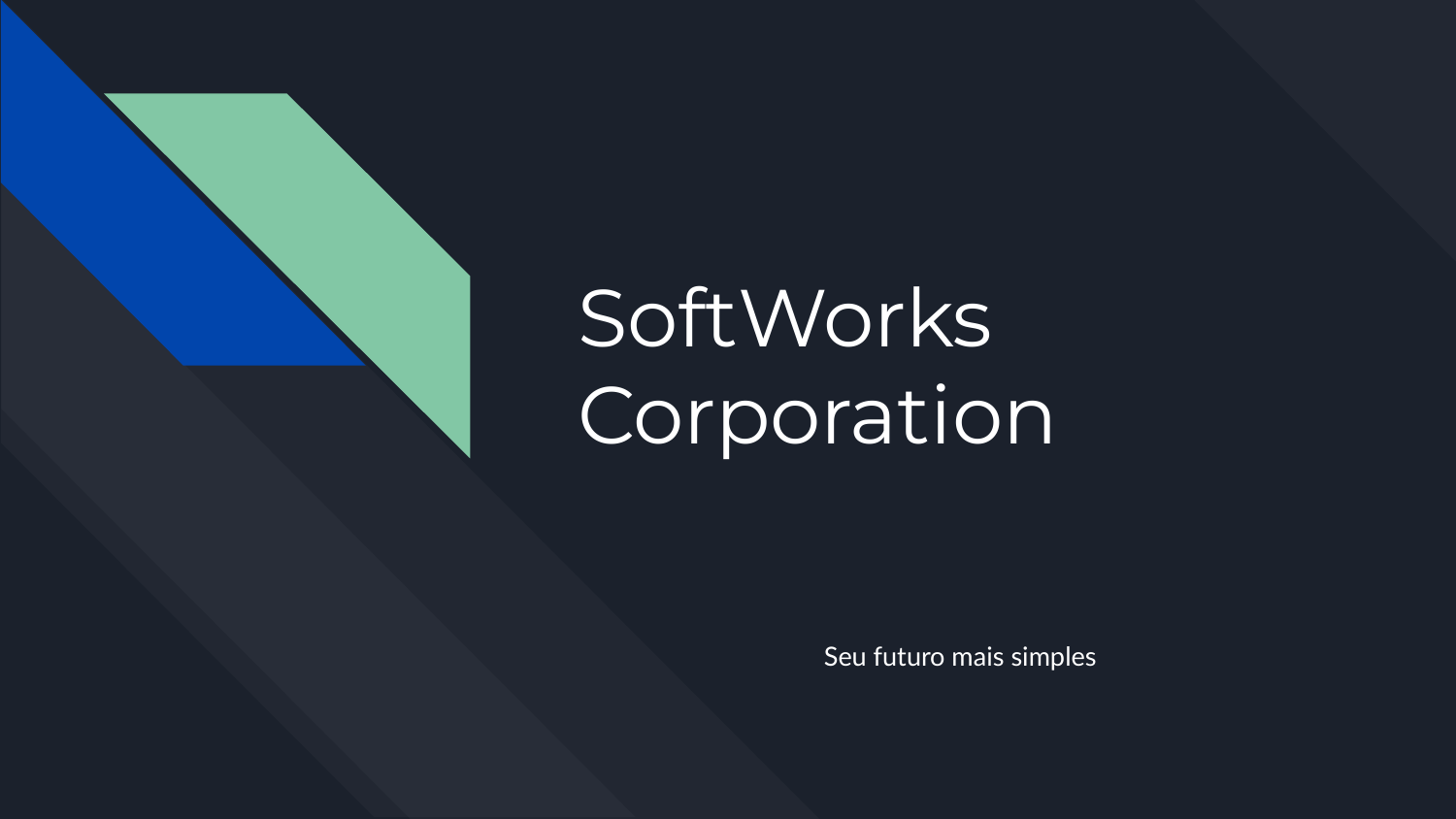

# SoftWorks Corporation
Seu futuro mais simples